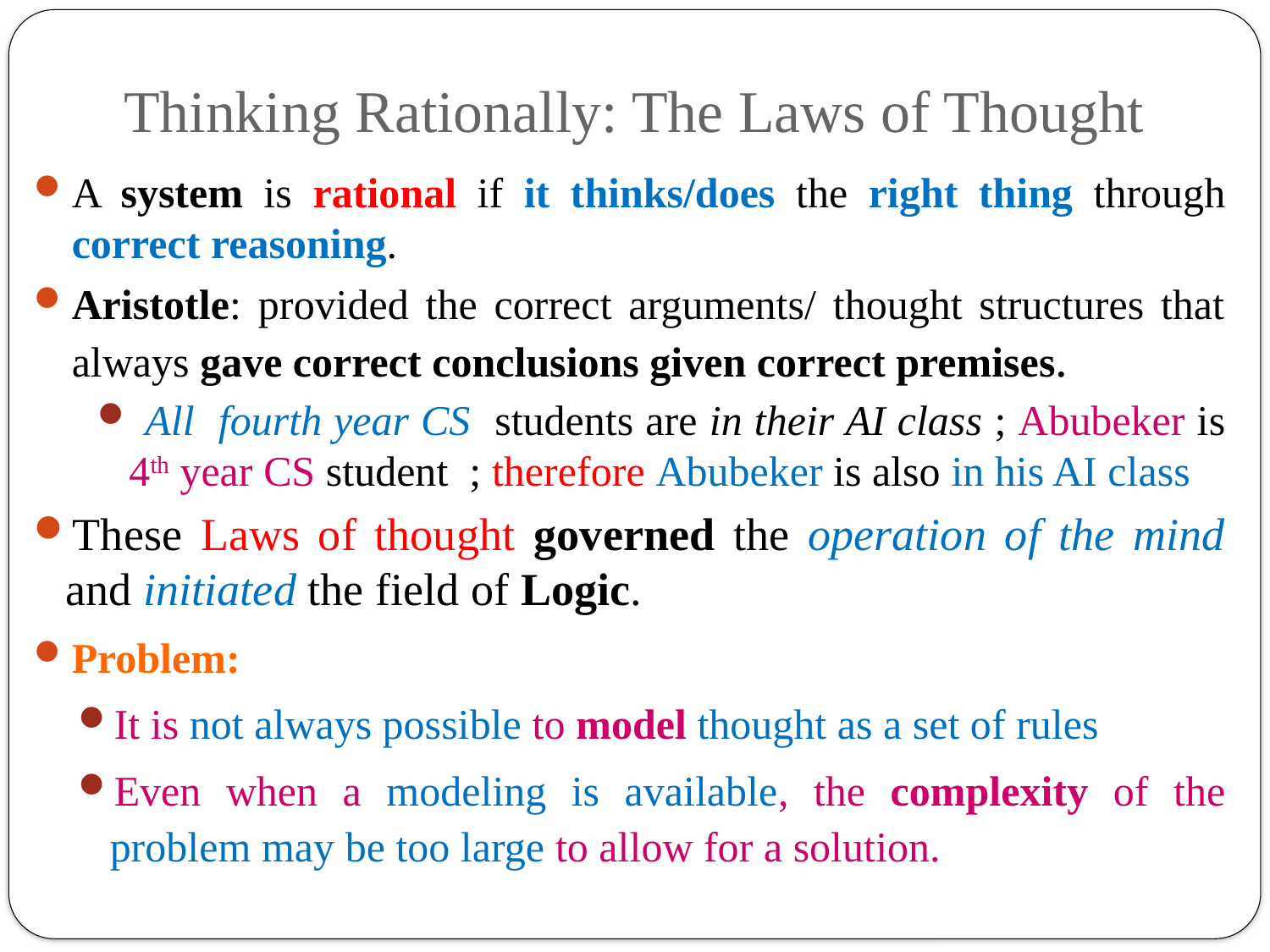

# Thinking Rationally: The Laws of Thought
A system is rational if it thinks/does the right thing through correct reasoning.
Aristotle: provided the correct arguments/ thought structures that always gave correct conclusions given correct premises.
 All  fourth year CS  students are in their AI class ; Abubeker is 4th year CS student  ; therefore Abubeker is also in his AI class
These Laws of thought governed the operation of the mind and initiated the field of Logic.
Problem:
It is not always possible to model thought as a set of rules
Even when a modeling is available, the complexity of the problem may be too large to allow for a solution.